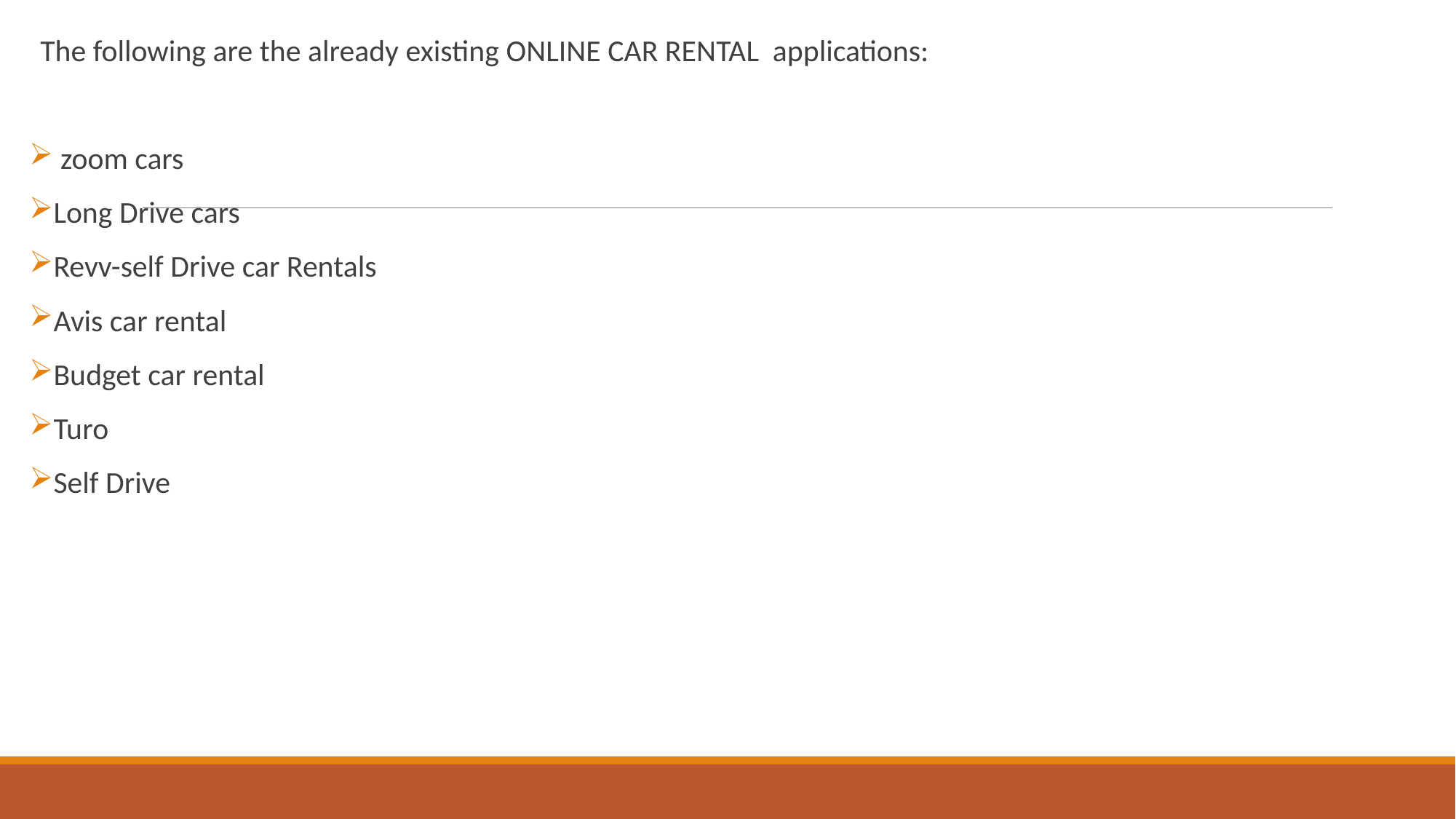

The following are the already existing ONLINE CAR RENTAL  applications:

 zoom cars
Long Drive cars
Revv-self Drive car Rentals
Avis car rental
Budget car rental
Turo
Self Drive